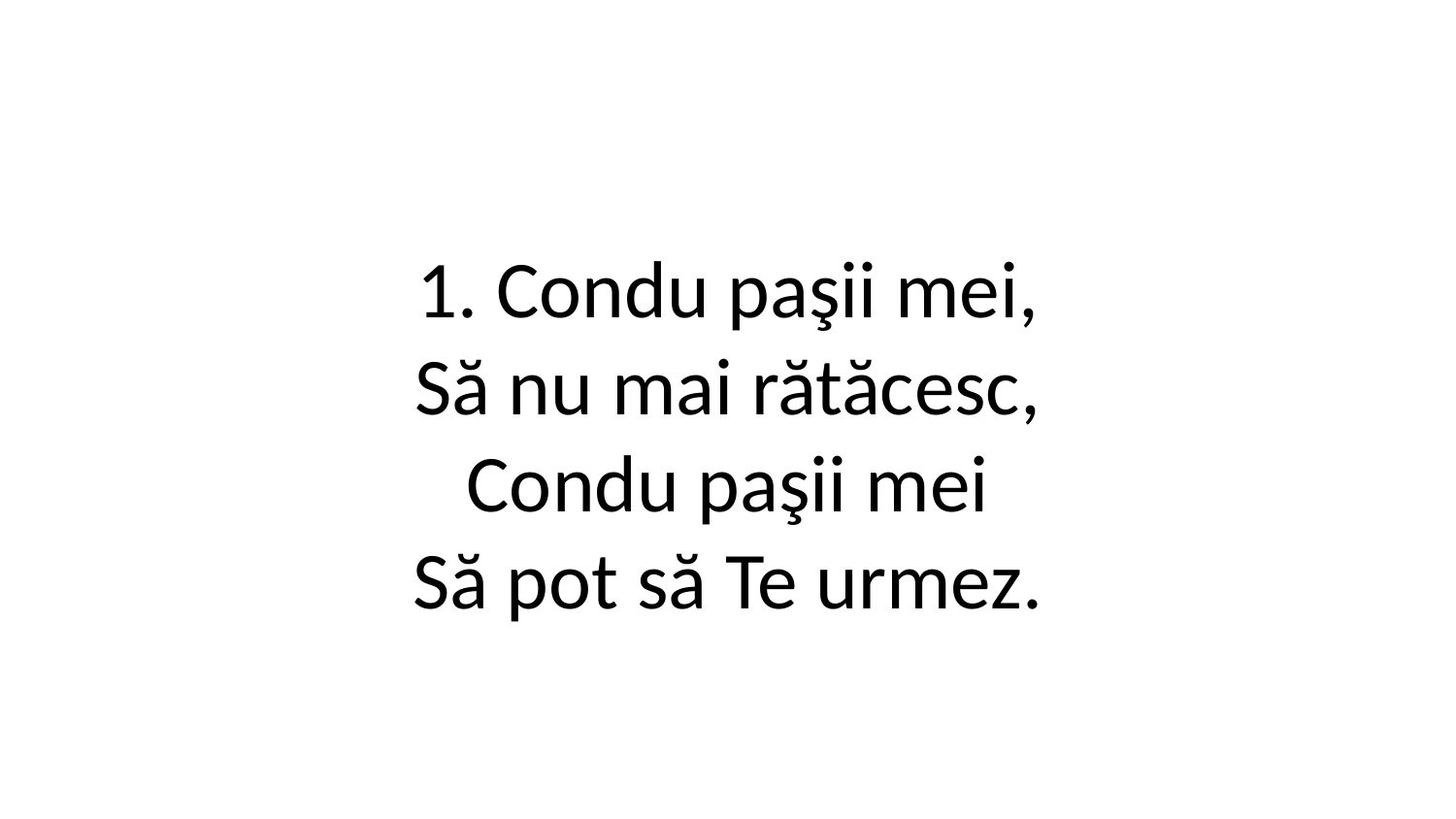

1. Condu paşii mei,
Să nu mai rătăcesc,
Condu paşii mei
Să pot să Te urmez.